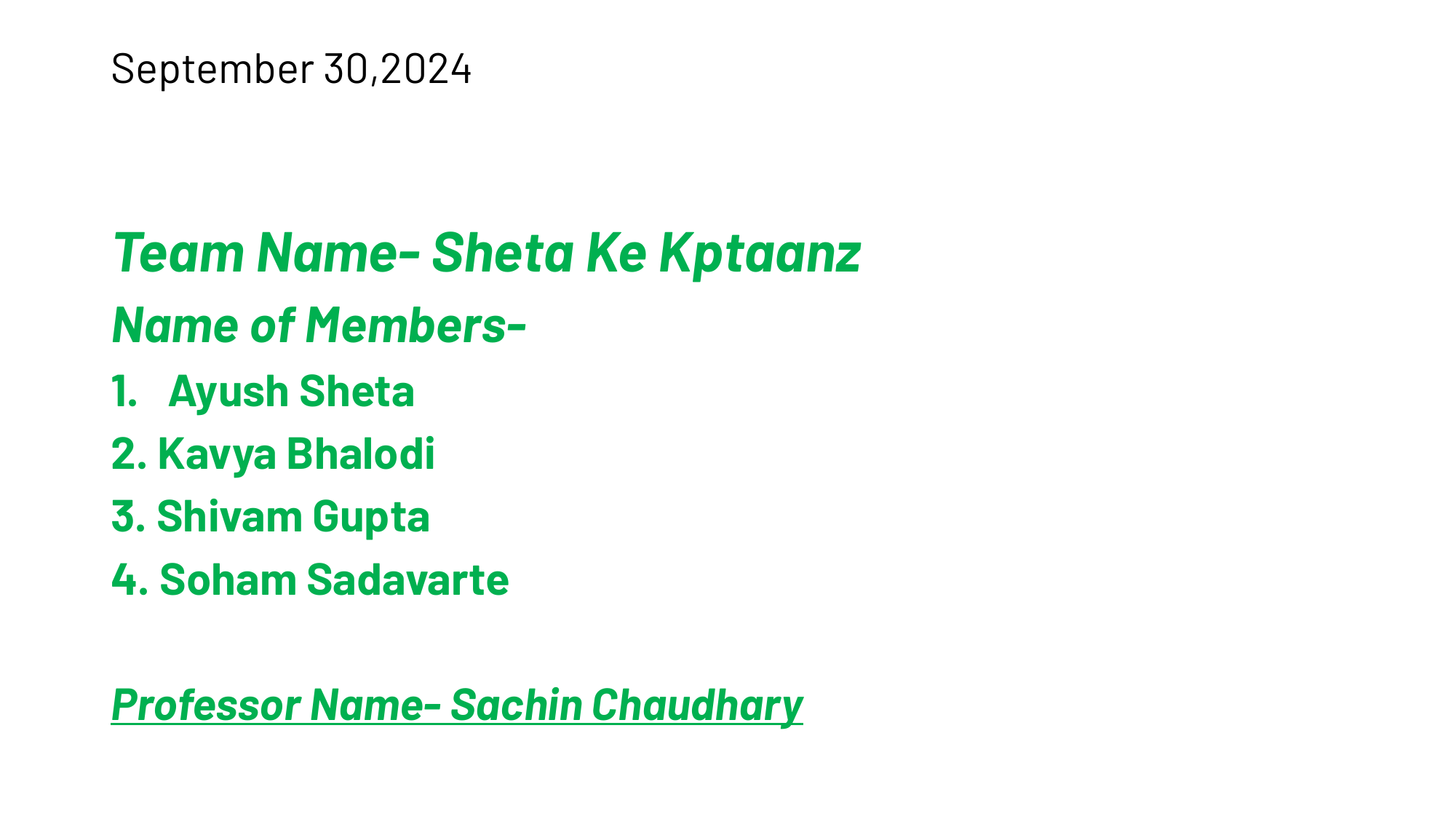

# September 30,2024
Team Name- Sheta Ke Kptaanz
Name of Members-
Ayush Sheta
2. Kavya Bhalodi
3. Shivam Gupta
4. Soham Sadavarte

Professor Name- Sachin Chaudhary